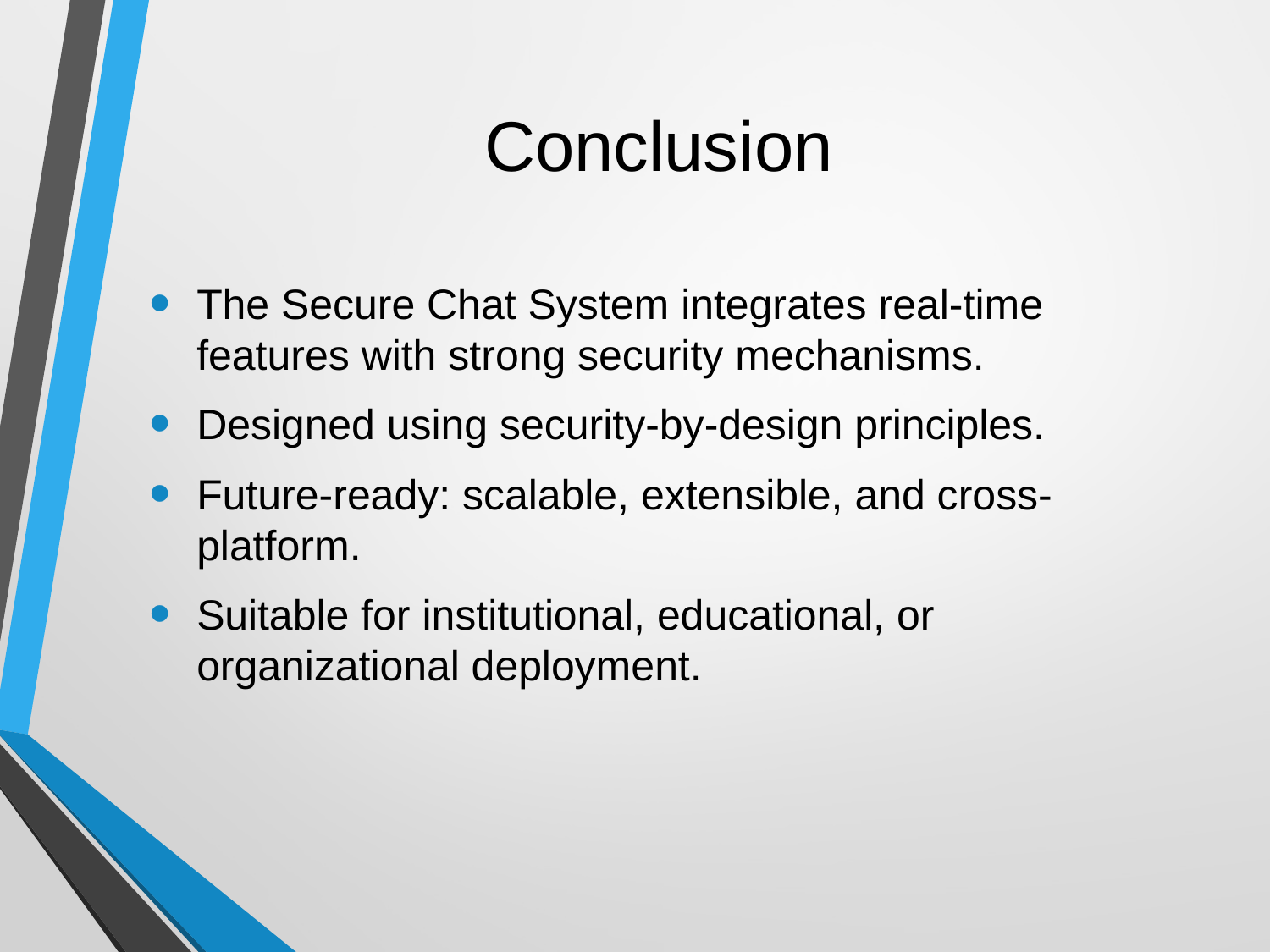

# Conclusion
The Secure Chat System integrates real-time features with strong security mechanisms.
Designed using security-by-design principles.
Future-ready: scalable, extensible, and cross-platform.
Suitable for institutional, educational, or organizational deployment.